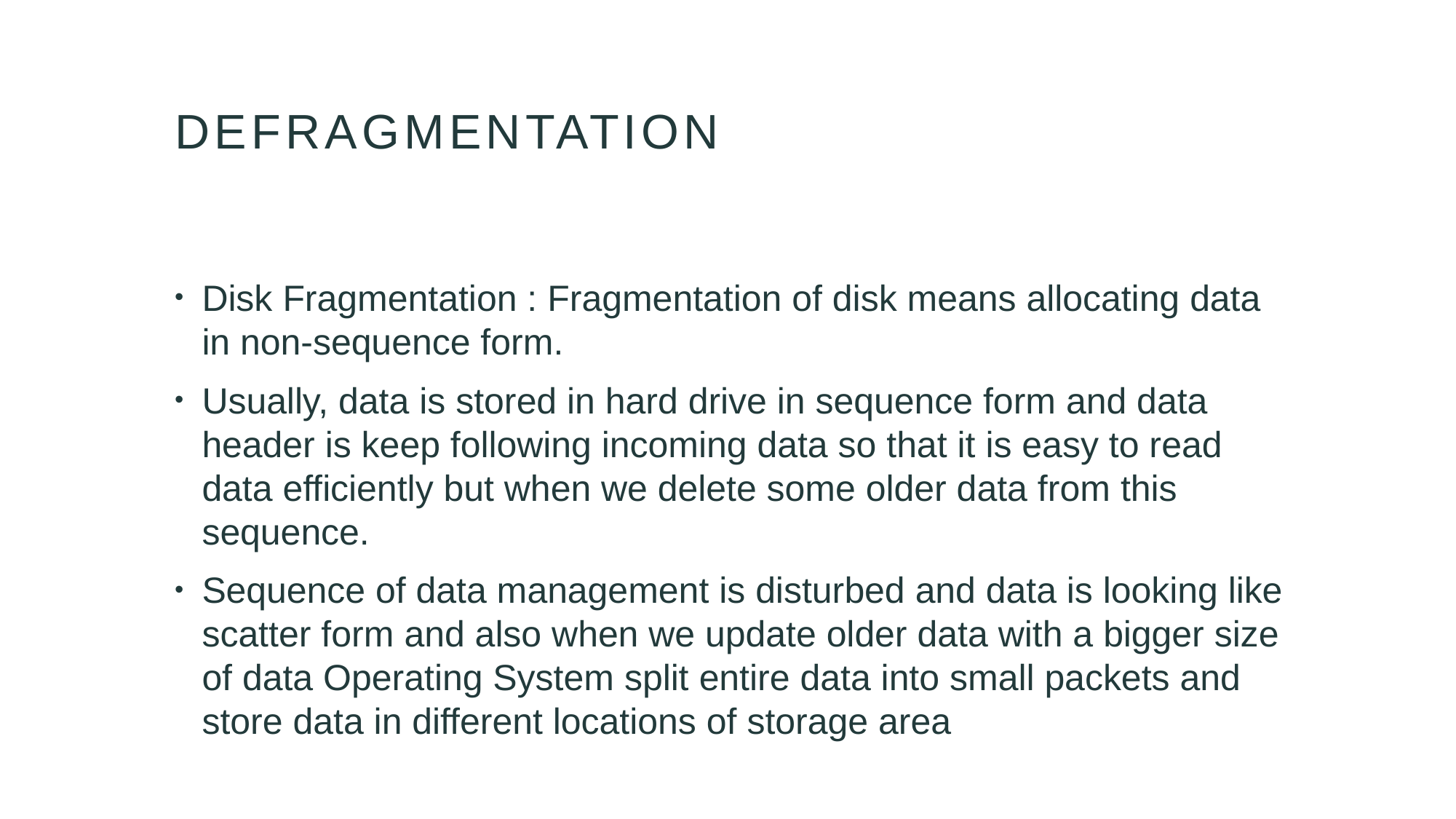

# DEFRAGMENTATION
Disk Fragmentation : Fragmentation of disk means allocating data in non-sequence form.
Usually, data is stored in hard drive in sequence form and data header is keep following incoming data so that it is easy to read data efficiently but when we delete some older data from this sequence.
Sequence of data management is disturbed and data is looking like scatter form and also when we update older data with a bigger size of data Operating System split entire data into small packets and store data in different locations of storage area